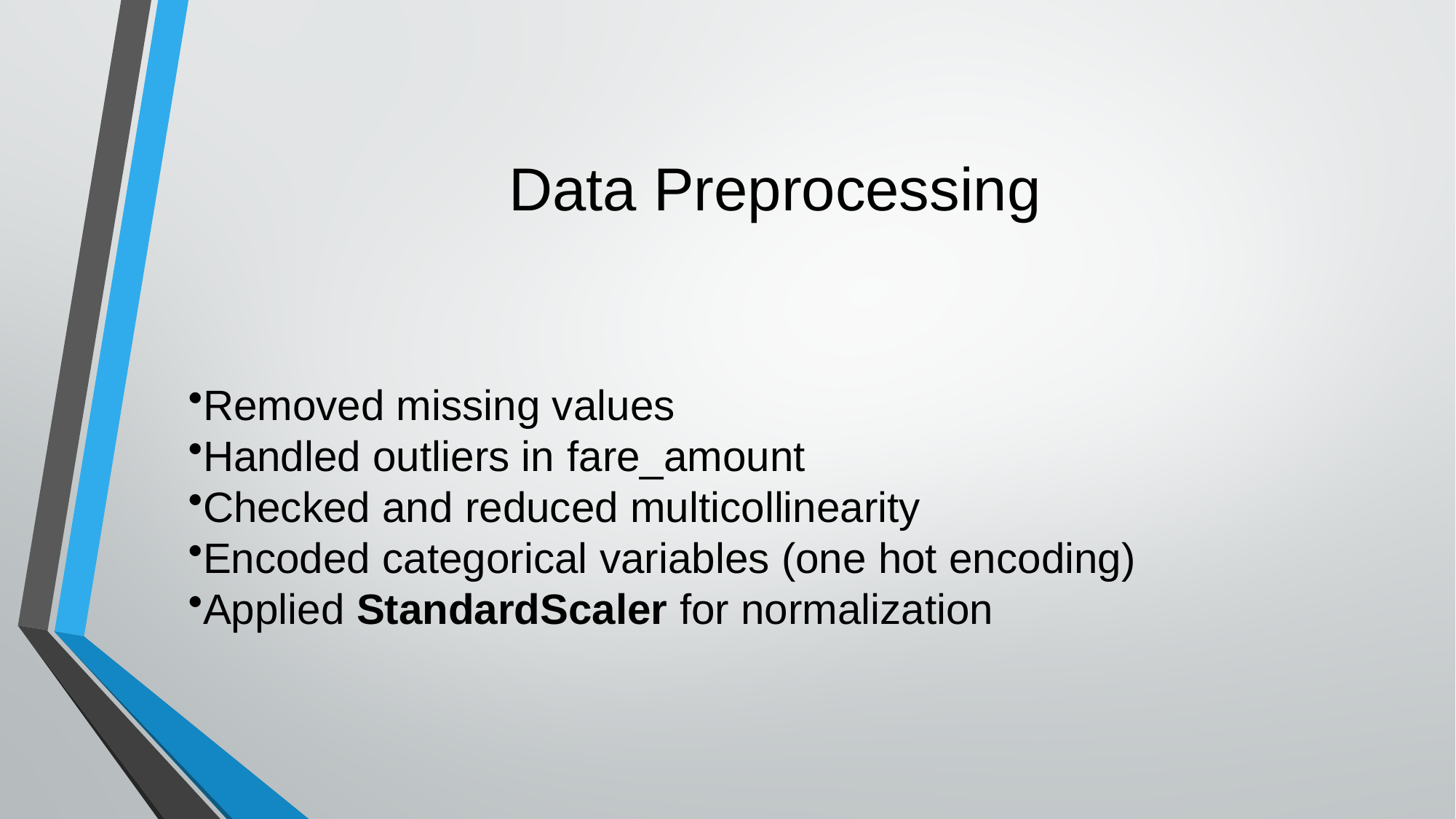

# Data Preprocessing
Removed missing values
Handled outliers in fare_amount
Checked and reduced multicollinearity
Encoded categorical variables (one hot encoding)
Applied StandardScaler for normalization